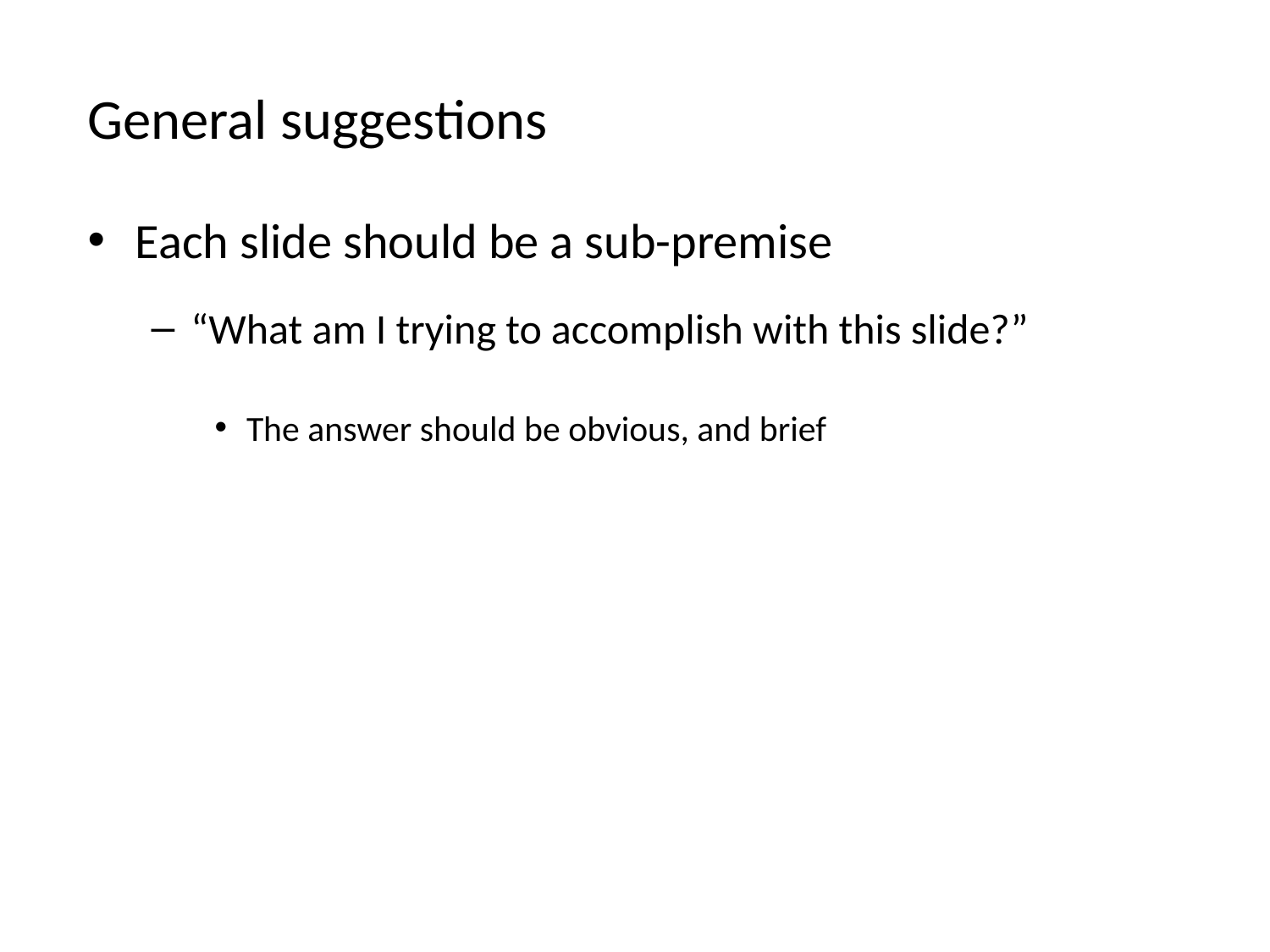

General suggestions

Each slide should be a sub-premise

“What am I trying to accomplish with this slide?”

The answer should be obvious, and brief